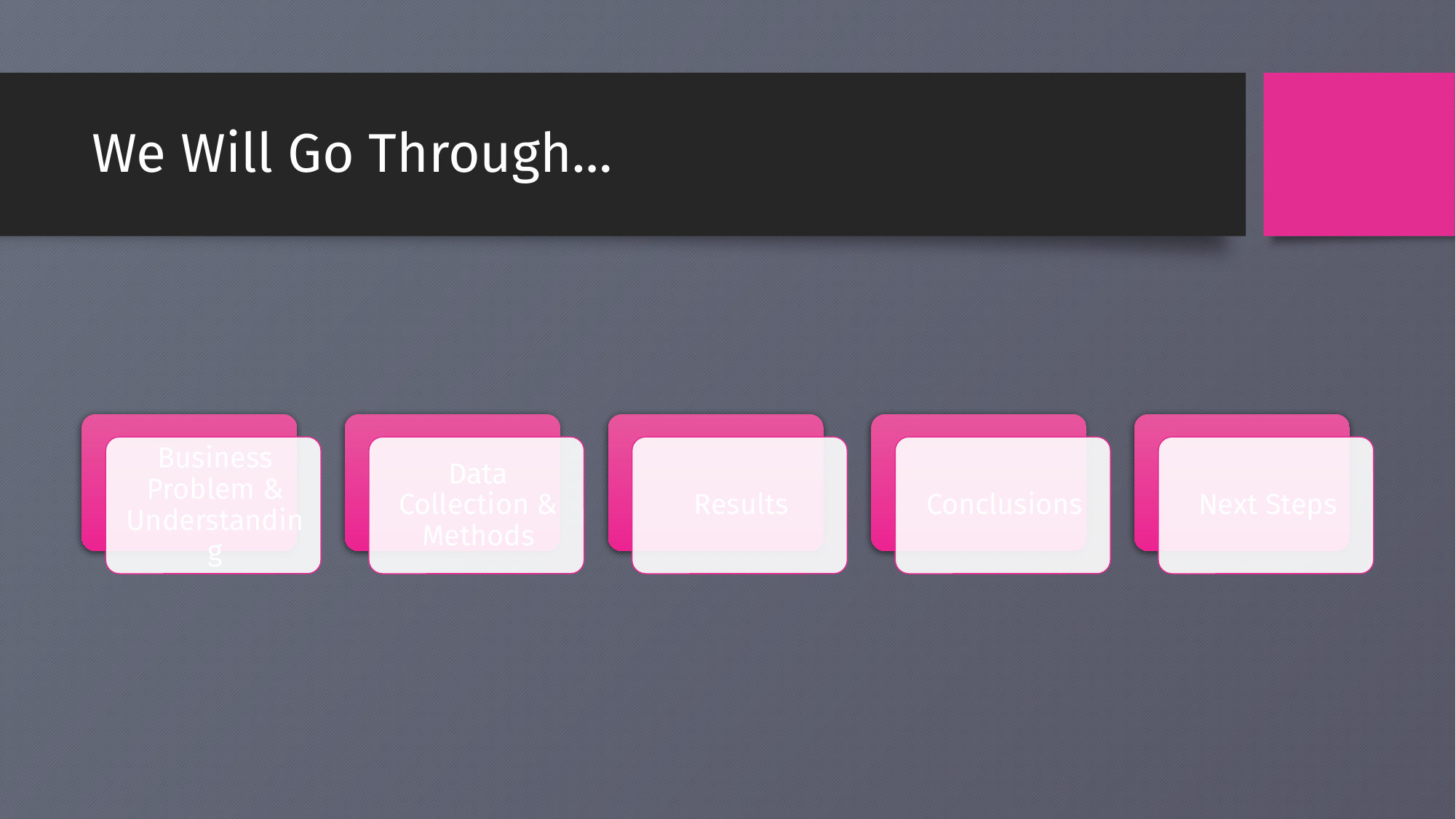

# We Will Go Through…
Business Problem & Understanding
Data Collection & Methods
Results
Conclusions
Next Steps